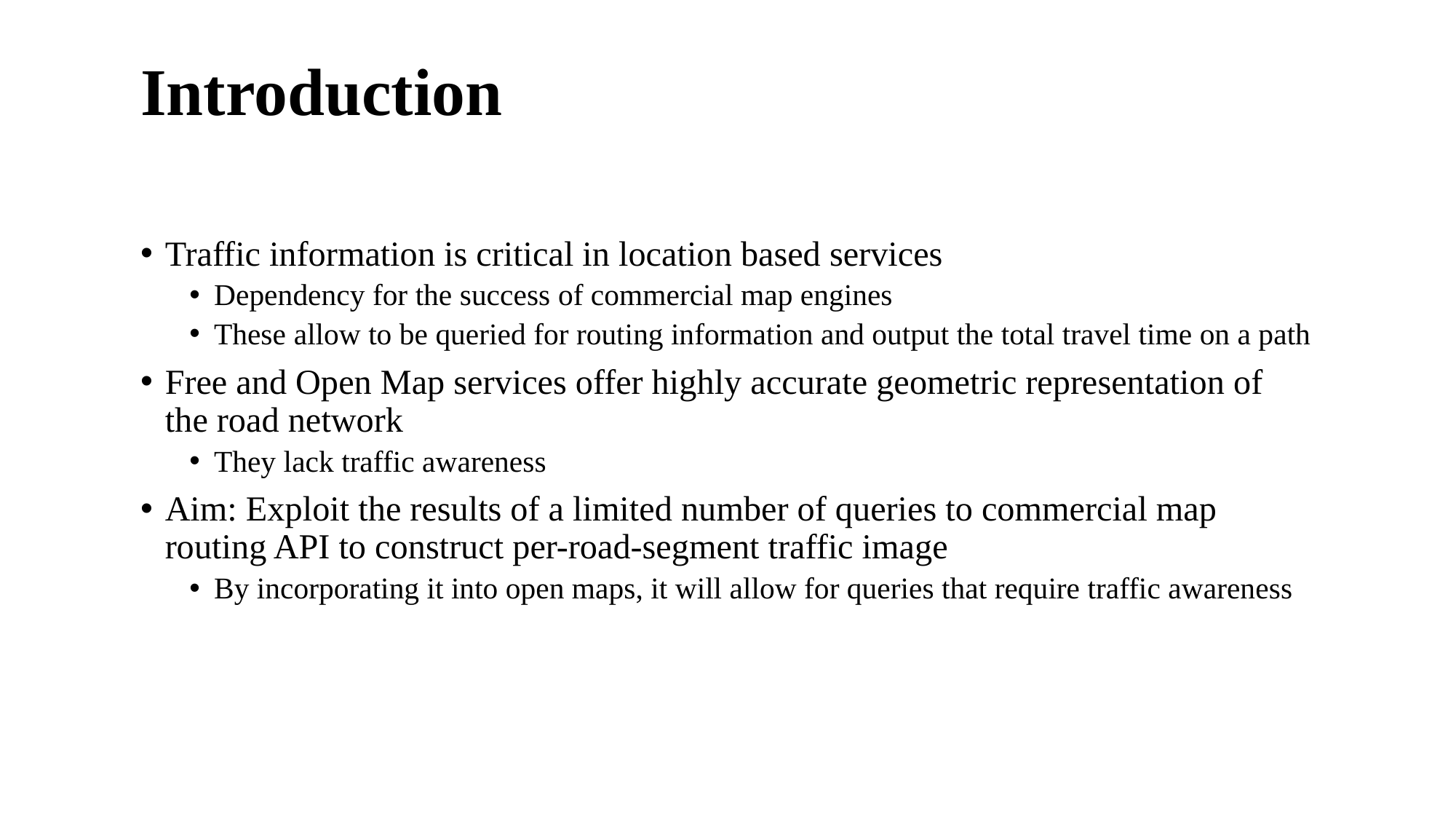

# Introduction
Traffic information is critical in location based services
Dependency for the success of commercial map engines
These allow to be queried for routing information and output the total travel time on a path
Free and Open Map services offer highly accurate geometric representation of the road network
They lack traffic awareness
Aim: Exploit the results of a limited number of queries to commercial map routing API to construct per-road-segment traffic image
By incorporating it into open maps, it will allow for queries that require traffic awareness